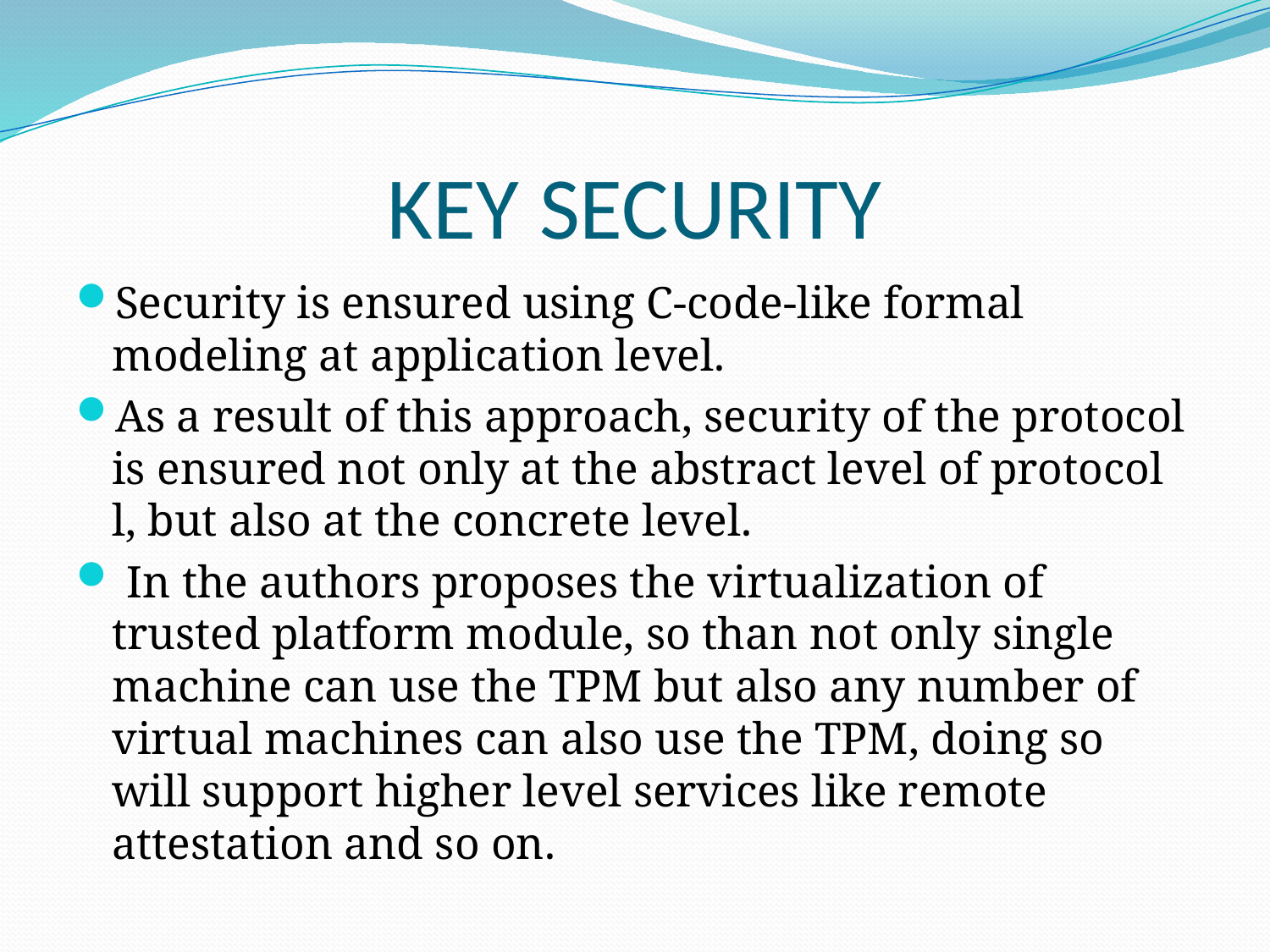

# KEY SECURITY
Security is ensured using C-code-like formal modeling at application level.
As a result of this approach, security of the protocol is ensured not only at the abstract level of protocol l, but also at the concrete level.
 In the authors proposes the virtualization of trusted platform module, so than not only single machine can use the TPM but also any number of virtual machines can also use the TPM, doing so will support higher level services like remote attestation and so on.